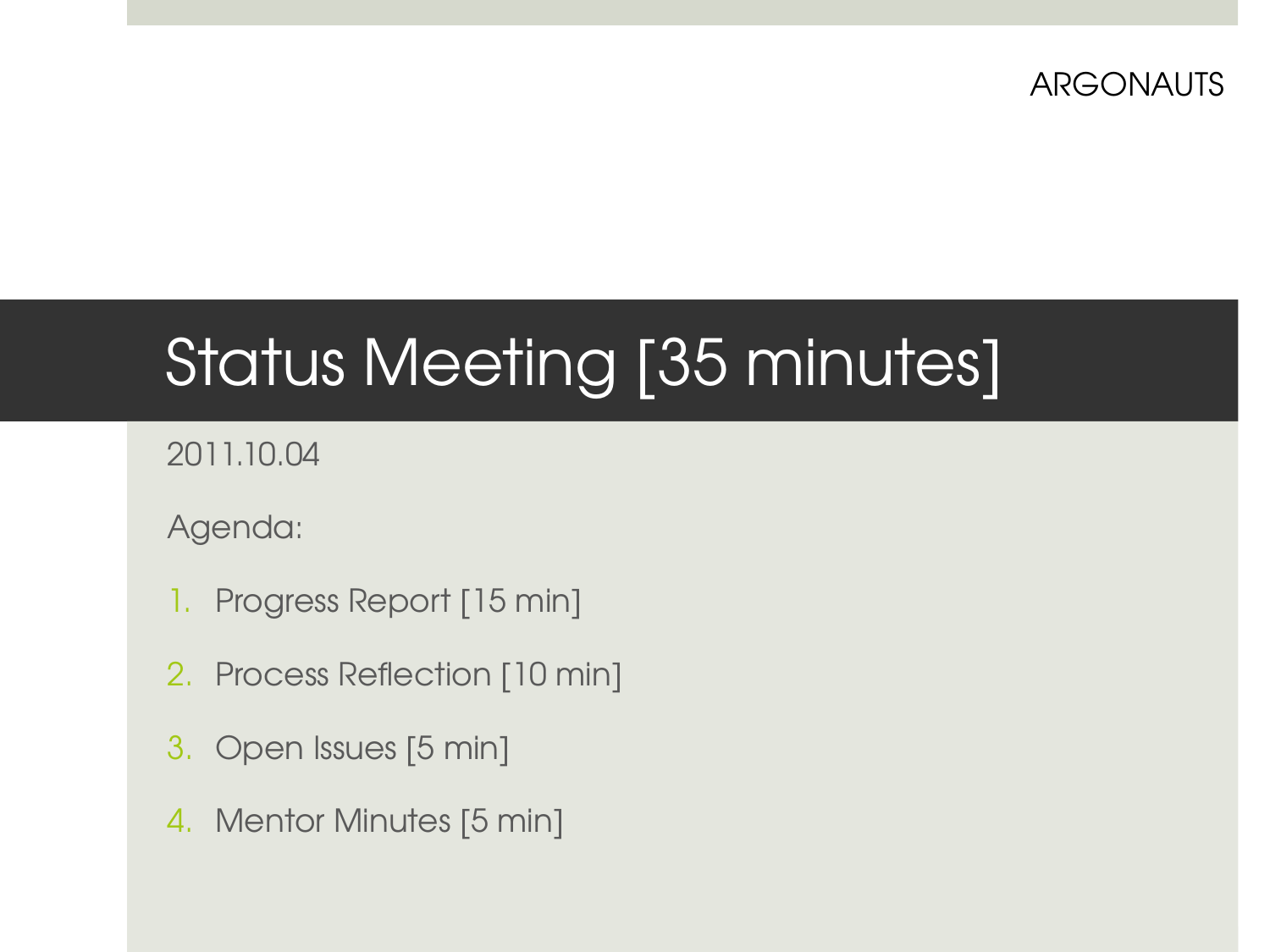

ARGONAUTS
# Status Meeting [35 minutes]
2011.10.04
Agenda:
Progress Report [15 min]
Process Reflection [10 min]
Open Issues [5 min]
Mentor Minutes [5 min]